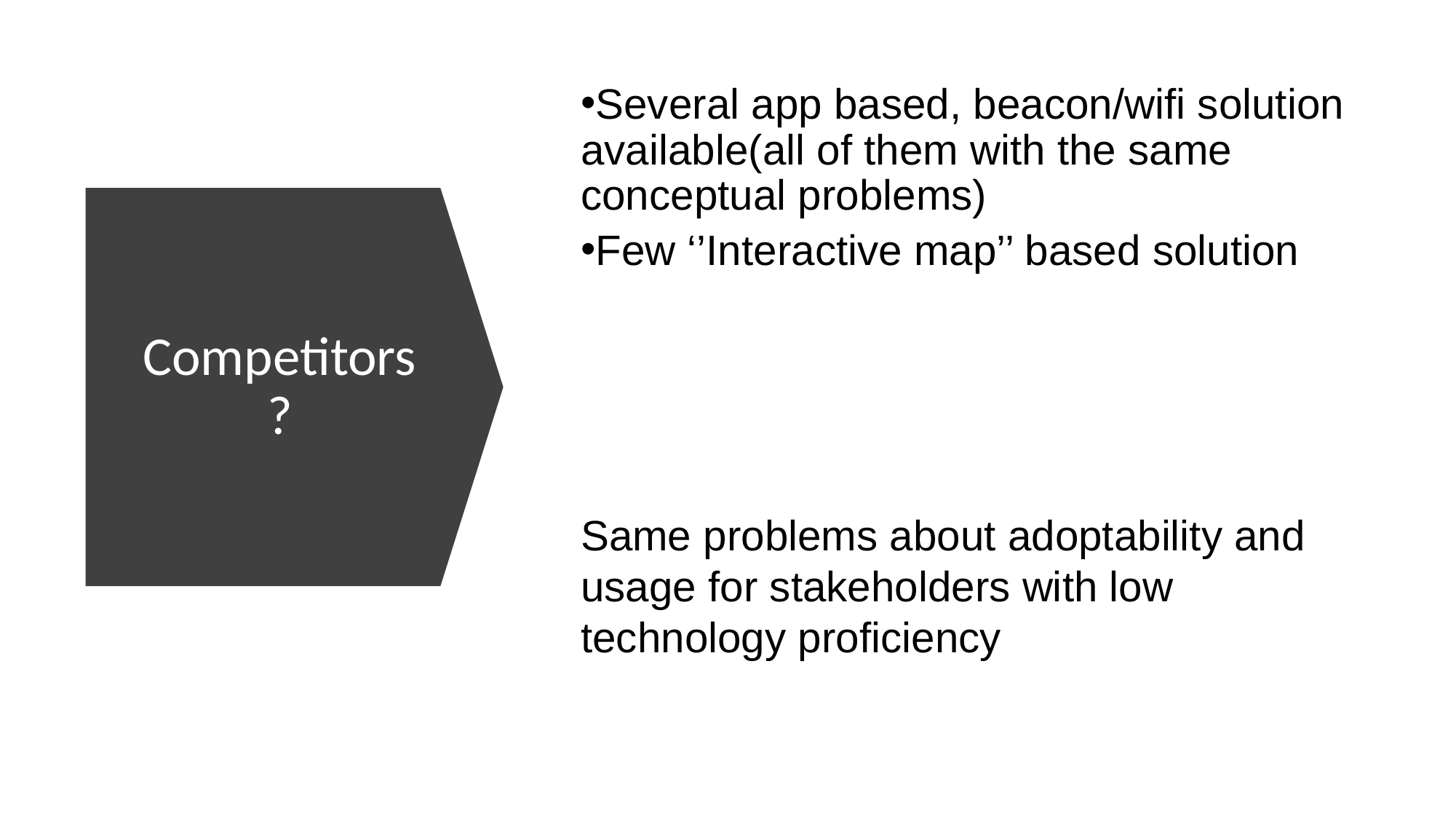

#
Several app based, beacon/wifi solution available(all of them with the same conceptual problems)
Few ‘’Interactive map’’ based solution

Competitors?
Same problems about adoptability and usage for stakeholders with low technology proficiency